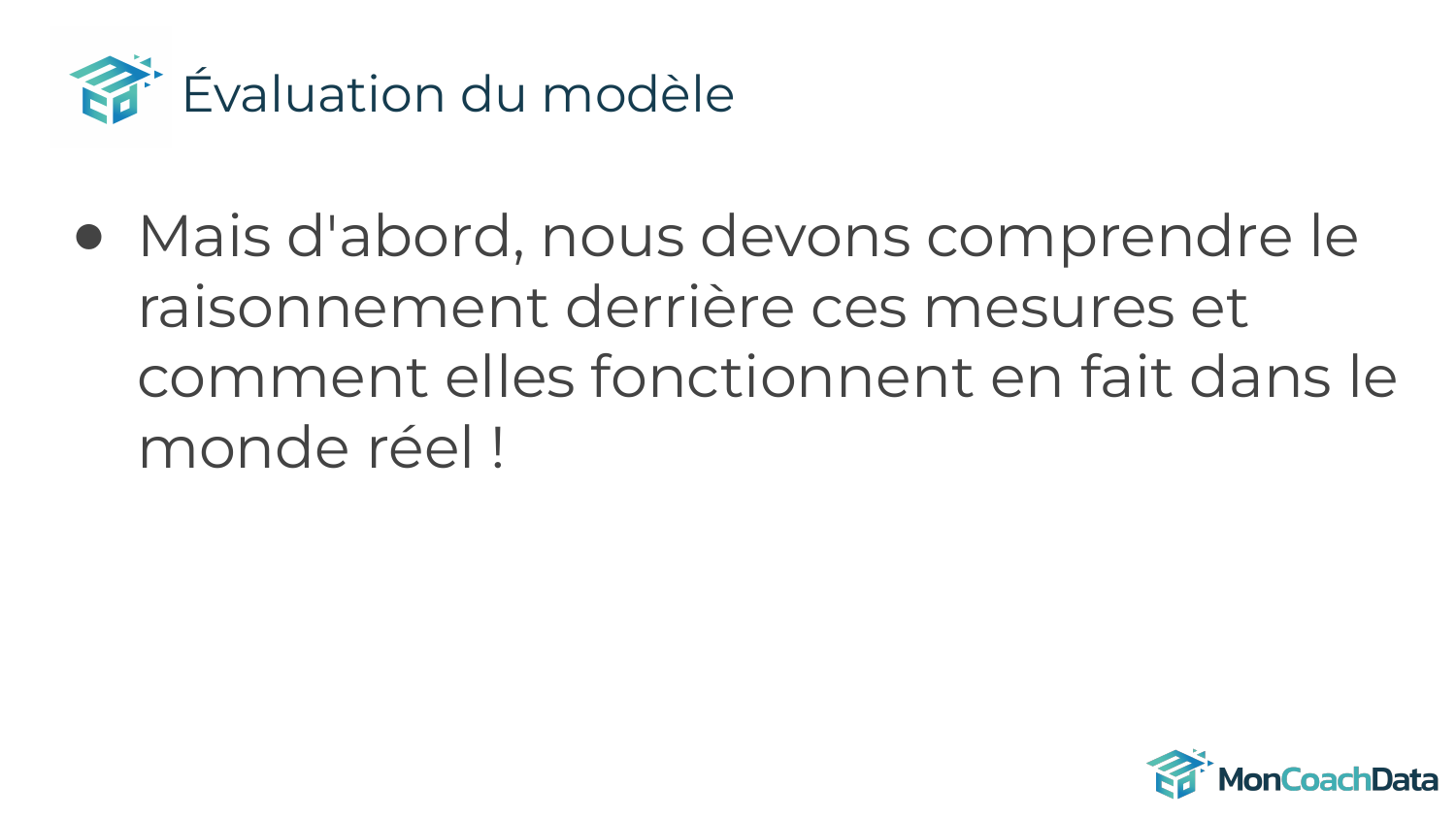

# Évaluation du modèle

Mais d'abord, nous devons comprendre le raisonnement derrière ces mesures et comment elles fonctionnent en fait dans le monde réel !